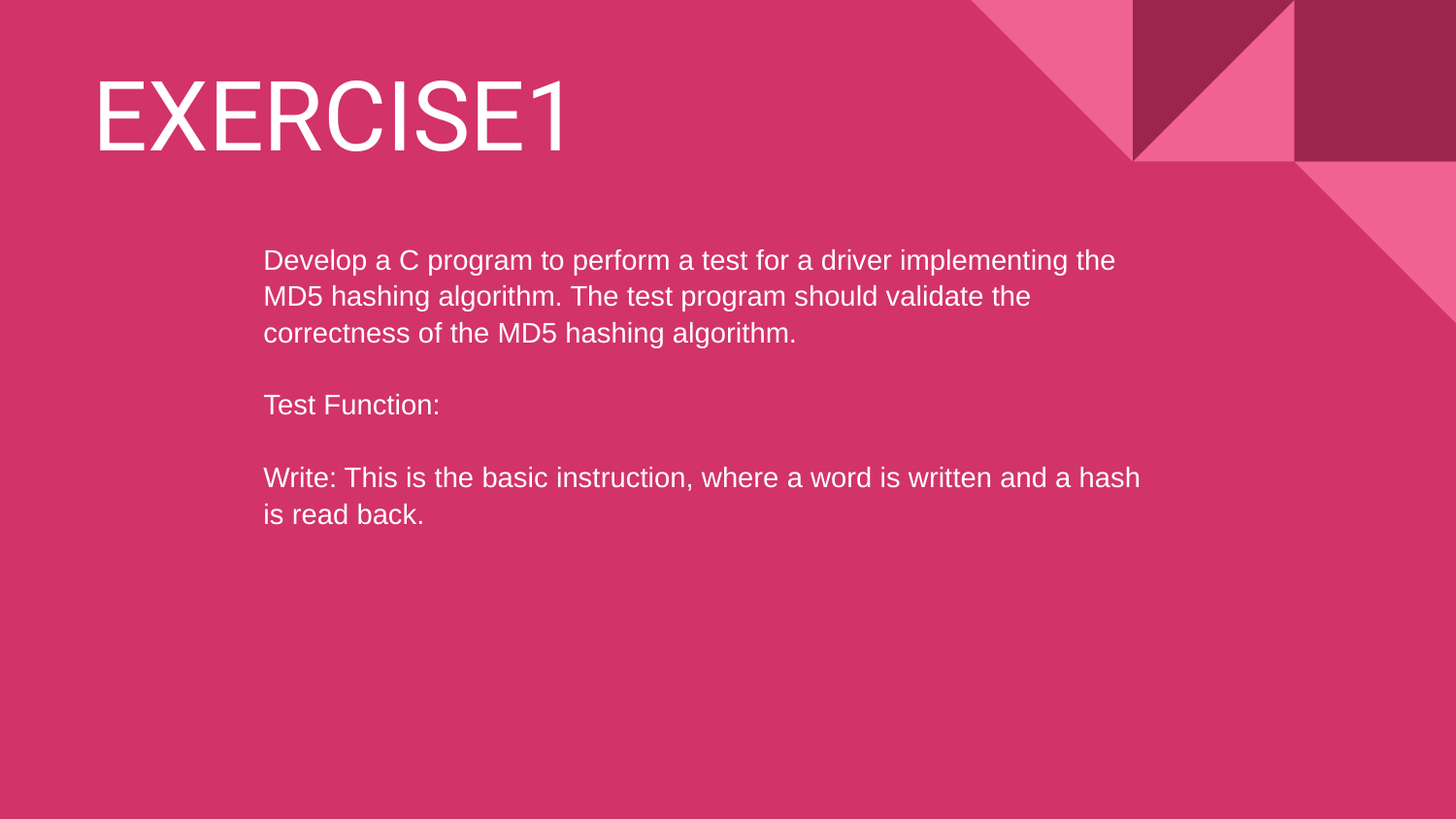

# EXERCISE1
Develop a C program to perform a test for a driver implementing the MD5 hashing algorithm. The test program should validate the correctness of the MD5 hashing algorithm.

Test Function:

Write: This is the basic instruction, where a word is written and a hash is read back.